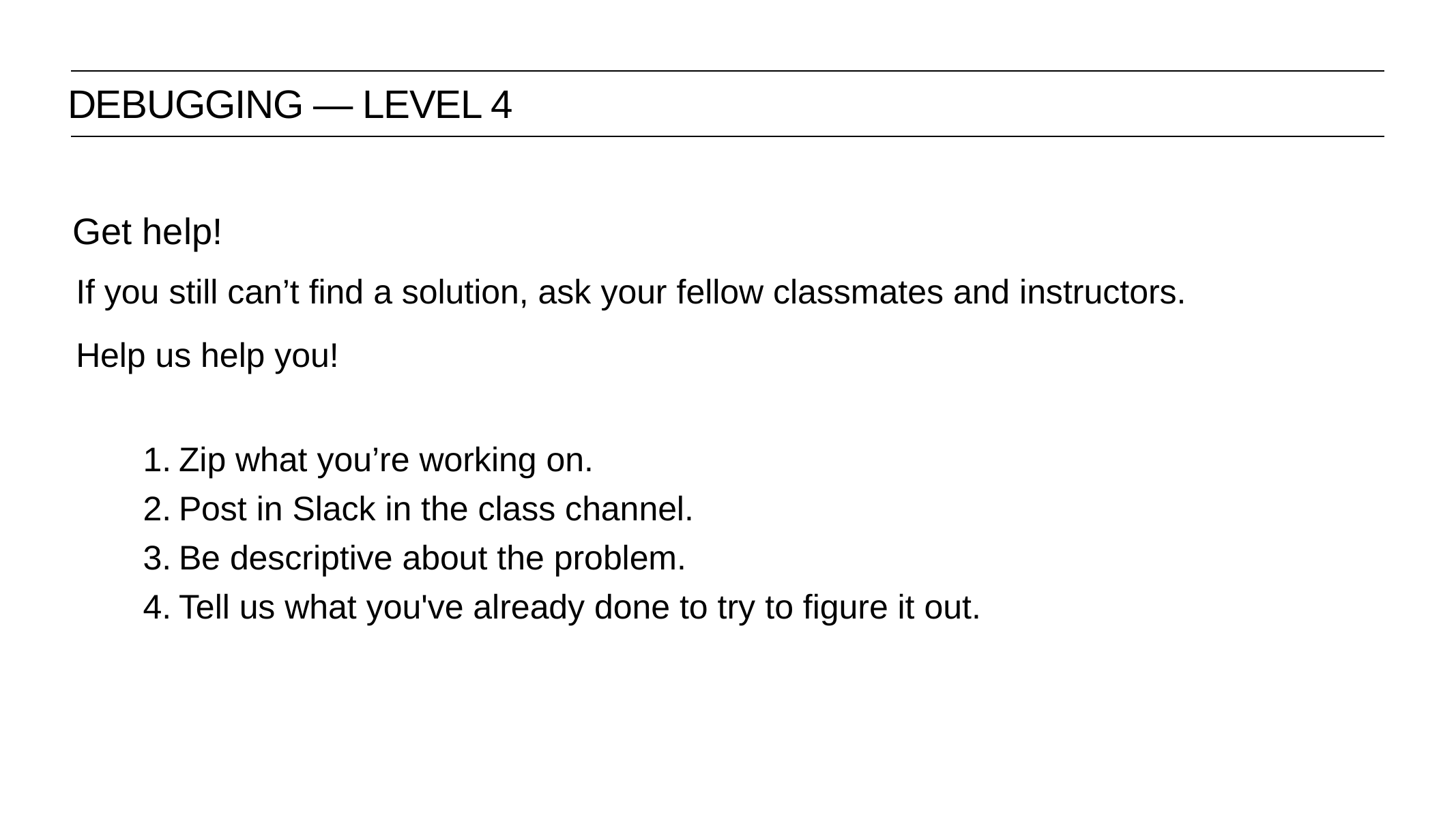

debugging — level 4

Get help!
If you still can’t find a solution, ask your fellow classmates and instructors.
Help us help you!
Zip what you’re working on.
Post in Slack in the class channel.
Be descriptive about the problem.
Tell us what you've already done to try to figure it out.